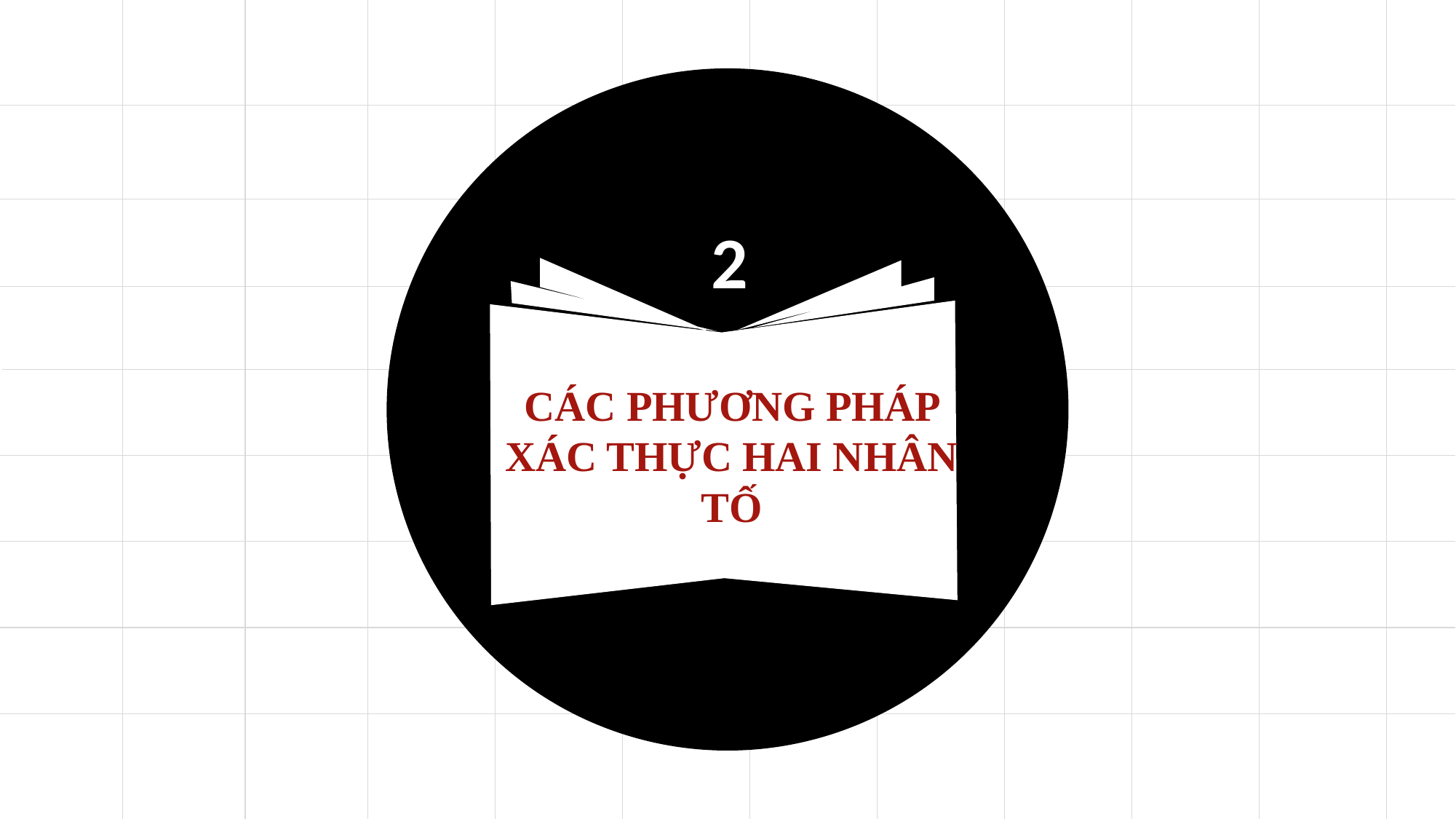

2

CÁC PHƯƠNG PHÁP XÁC THỰC HAI NHÂN TỐ